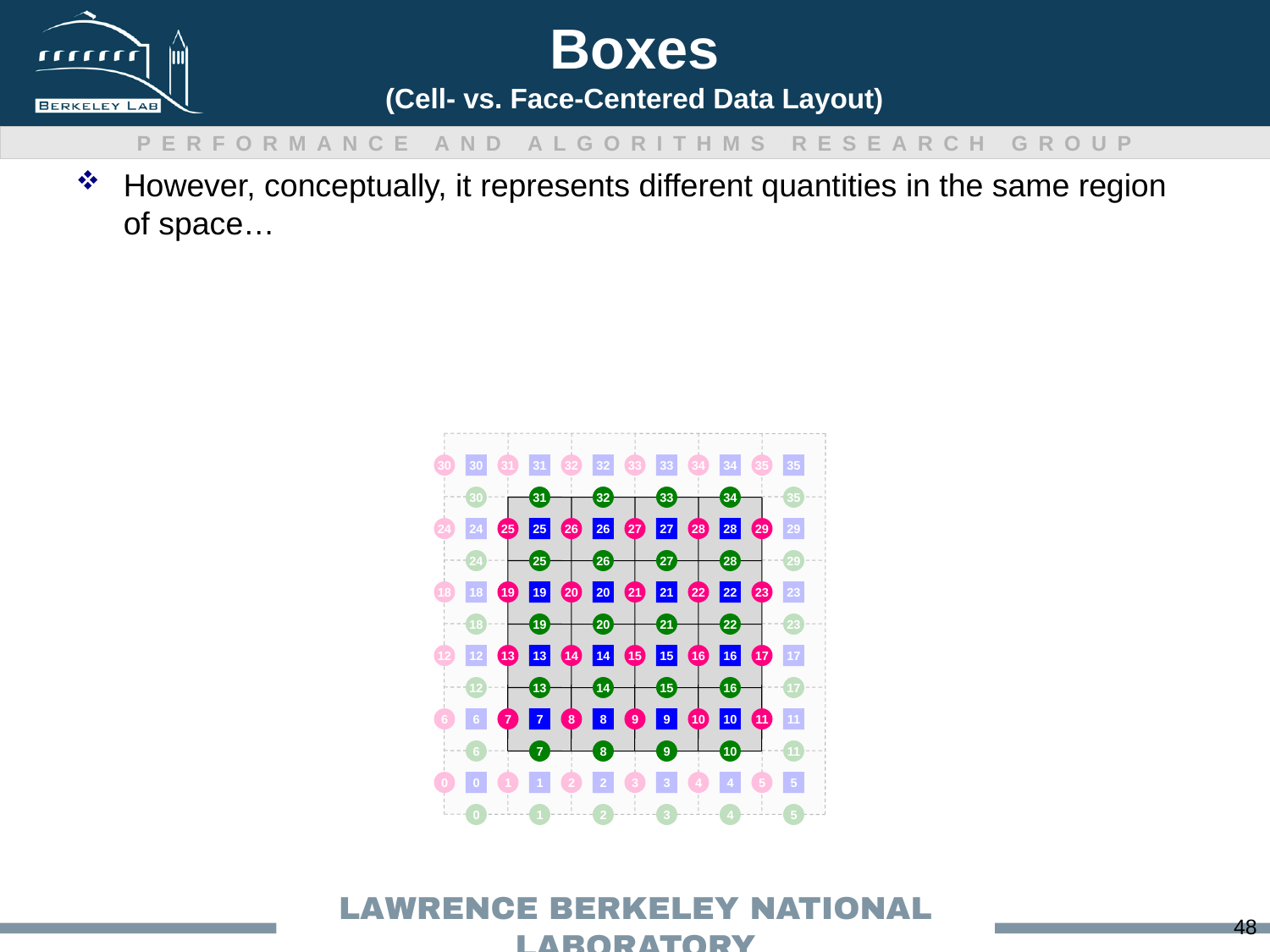

# Boxes (Cell- vs. Face-Centered Data Layout)
However, conceptually, it represents different quantities in the same region of space…

30
30
31
31
32
32
33
33
34
34
35
35
30
31
32
33
34
25
25
26
26
27
27
28
28
29
25
26
27
28
19
19
20
20
21
21
22
22
23
19
20
21
22
13
13
14
14
15
15
16
16
17
13
14
15
16
7
7
8
8
9
9
10
10
11
7
8
9
10
35

24
24
29
24
29
18
18
23
18
23
12
12
17
12
17
6
6
11
6
11
0
0
1
1
2
2
3
3
4
4
5
5
0
1
2
3
4
5
48